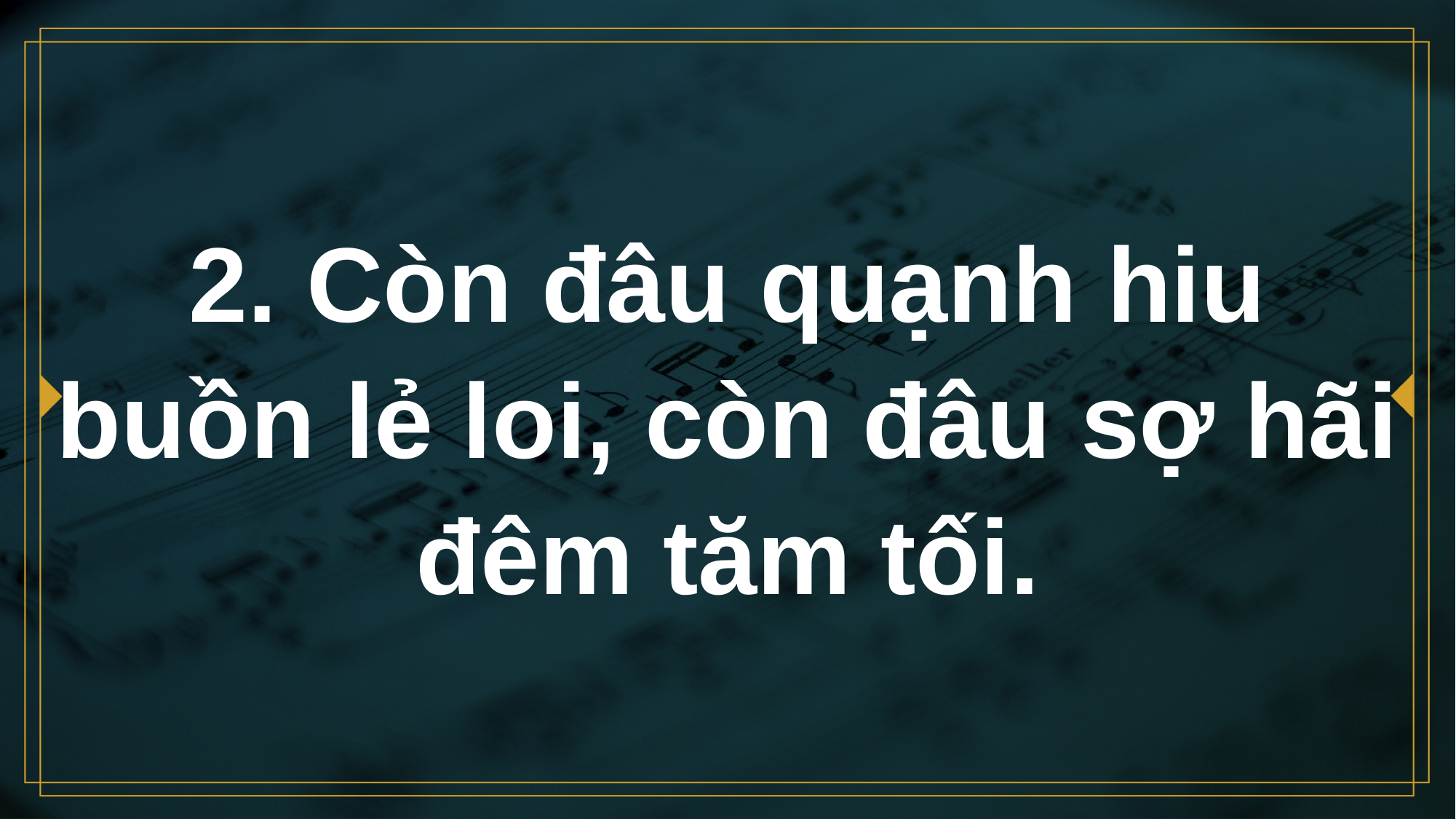

# 2. Còn đâu quạnh hiu buồn lẻ loi, còn đâu sợ hãi đêm tăm tối.